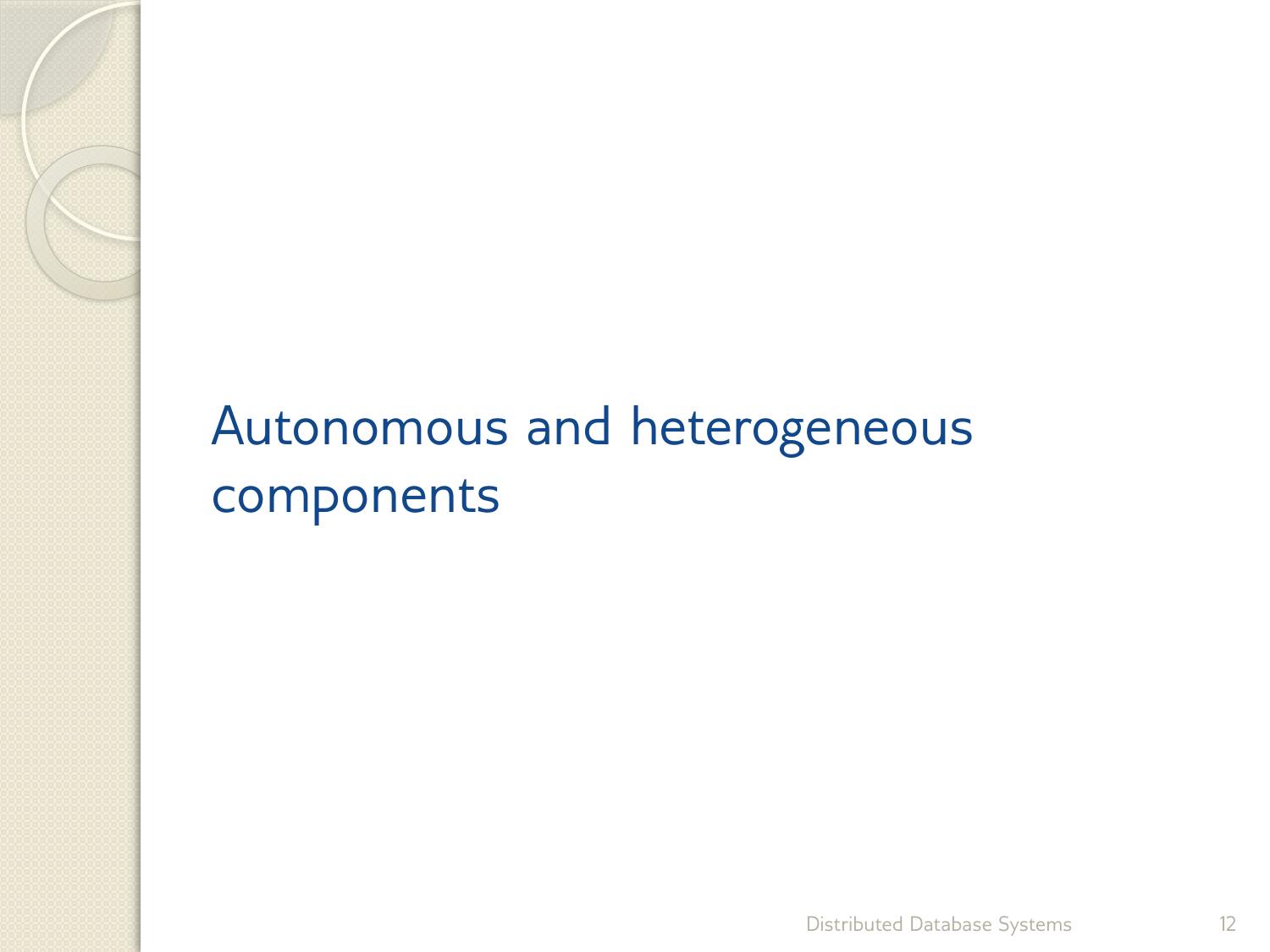

# Autonomous and heterogeneous components
Distributed Database Systems
12